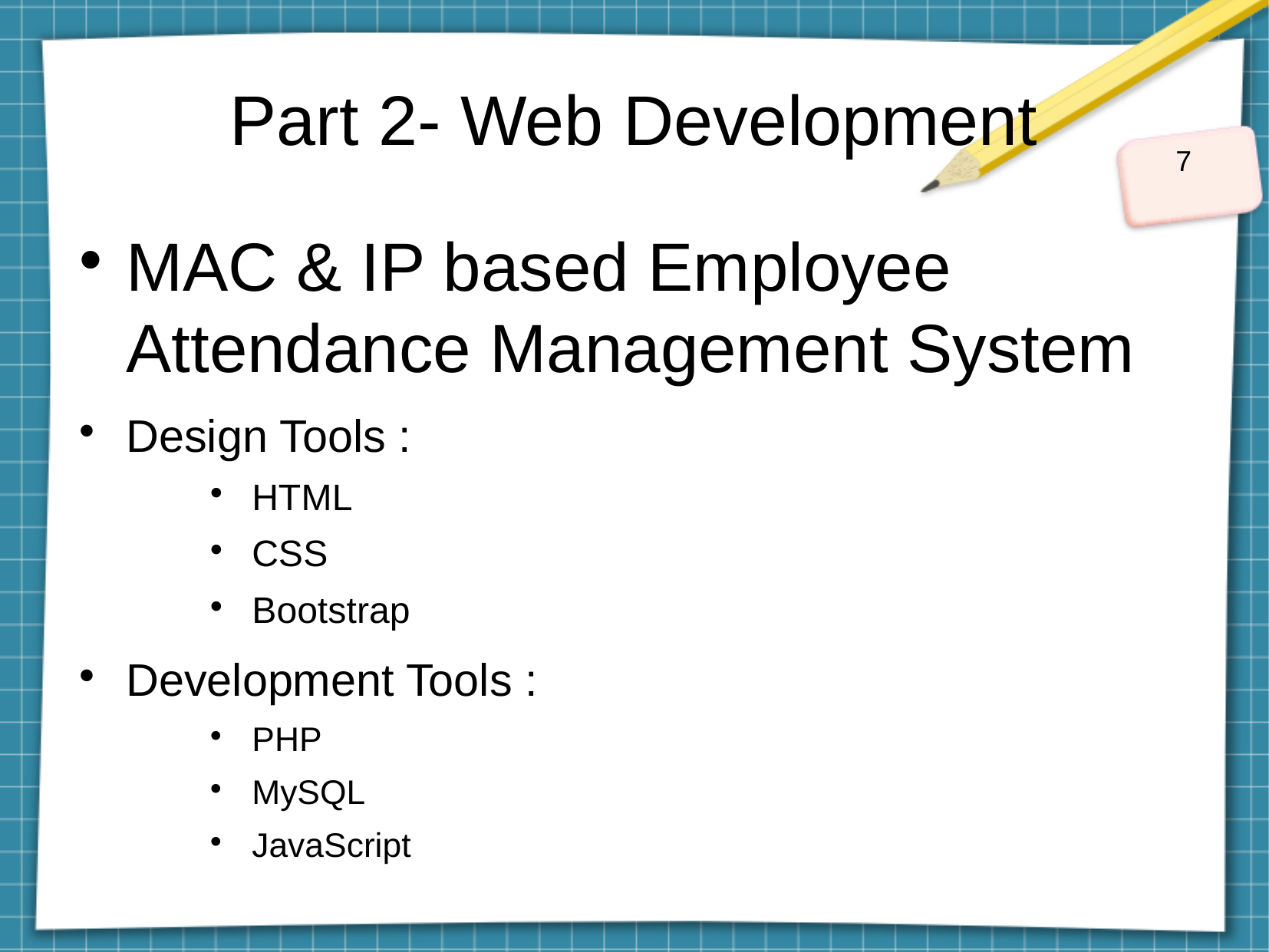

Part 2- Web Development
7
MAC & IP based Employee Attendance Management System
Design Tools :
HTML
CSS
Bootstrap
Development Tools :
PHP
MySQL
JavaScript